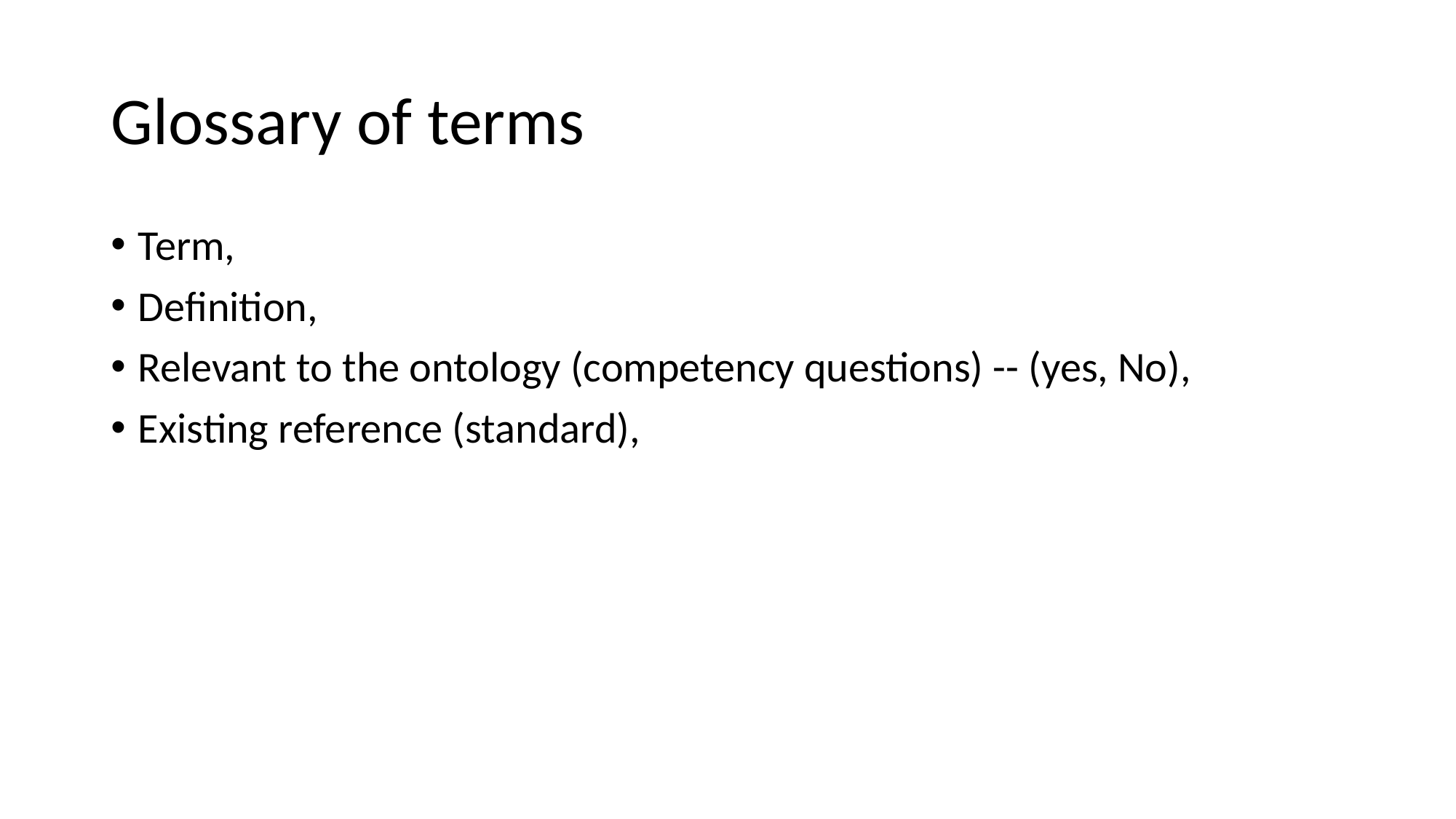

# Glossary of terms
Term,
Definition,
Relevant to the ontology (competency questions) -- (yes, No),
Existing reference (standard),